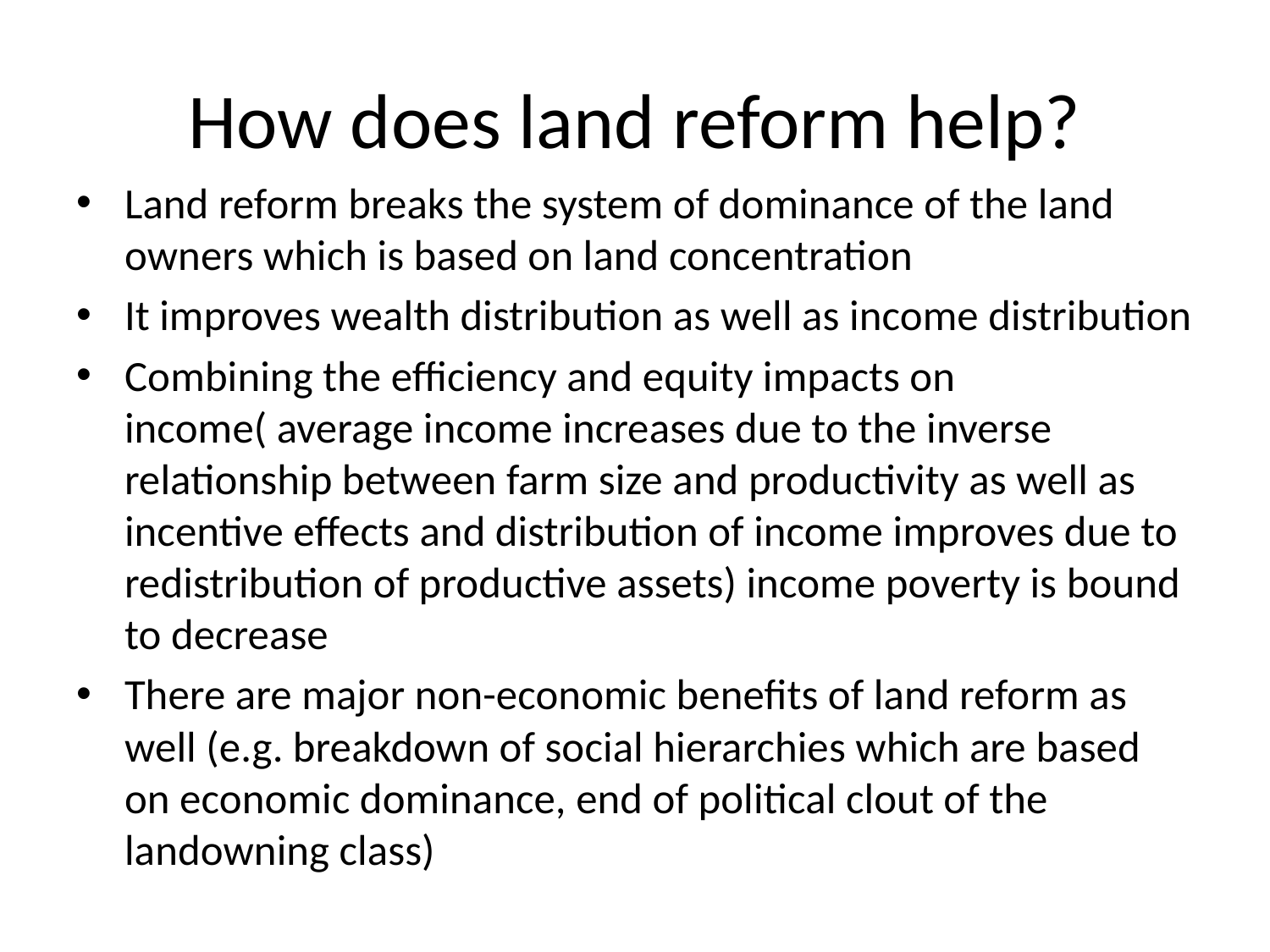

# How does land reform help?
Land reform breaks the system of dominance of the land owners which is based on land concentration
It improves wealth distribution as well as income distribution
Combining the efficiency and equity impacts on income( average income increases due to the inverse relationship between farm size and productivity as well as incentive effects and distribution of income improves due to redistribution of productive assets) income poverty is bound to decrease
There are major non-economic benefits of land reform as well (e.g. breakdown of social hierarchies which are based on economic dominance, end of political clout of the landowning class)